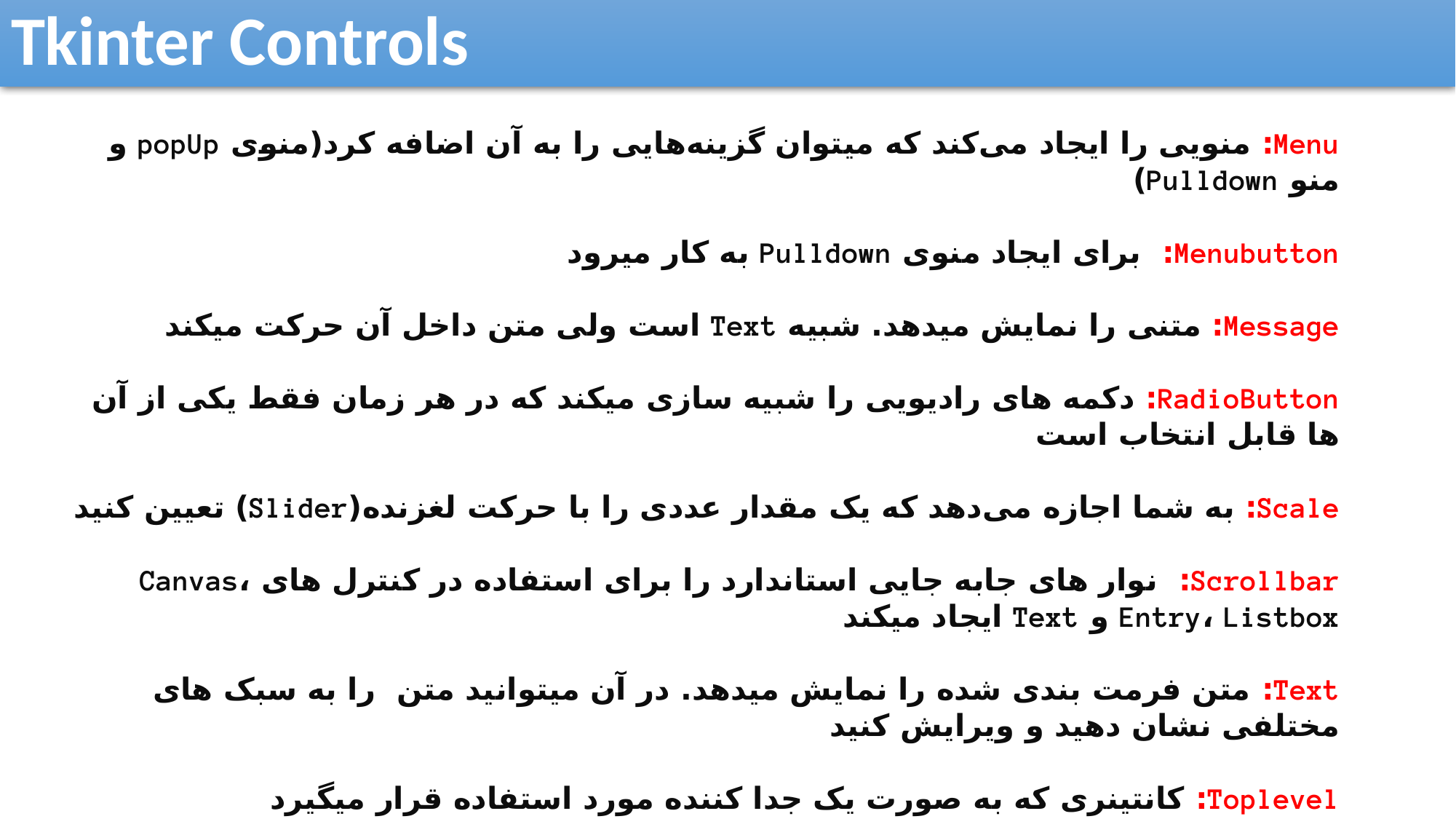

Tkinter Controls
Menu: منویی را ایجاد می‌کند که میتوان گزینه‌هایی را به آن اضافه کرد(منوی popUp و منو Pulldown)

Menubutton:  برای ایجاد منوی Pulldown به کار میرود

Message: متنی را نمایش میدهد. شبیه Text است ولی متن داخل آن حرکت میکند

RadioButton: دکمه های رادیویی را شبیه سازی میکند که در هر زمان فقط یکی از آن ها قابل انتخاب است

Scale: به شما اجازه می‌دهد که یک مقدار عددی را با حرکت لغزنده(Slider) تعیین کنید

Scrollbar:  نوار های جابه جایی استاندارد را برای استفاده در کنترل های Canvas، Entry، Listbox و Text ایجاد میکند

Text: متن فرمت بندی شده را نمایش میدهد. در آن میتوانید متن  را به سبک های مختلفی نشان دهید و ویرایش کنید

Toplevel: کانتینری که به صورت یک جدا کننده مورد استفاده قرار میگیرد